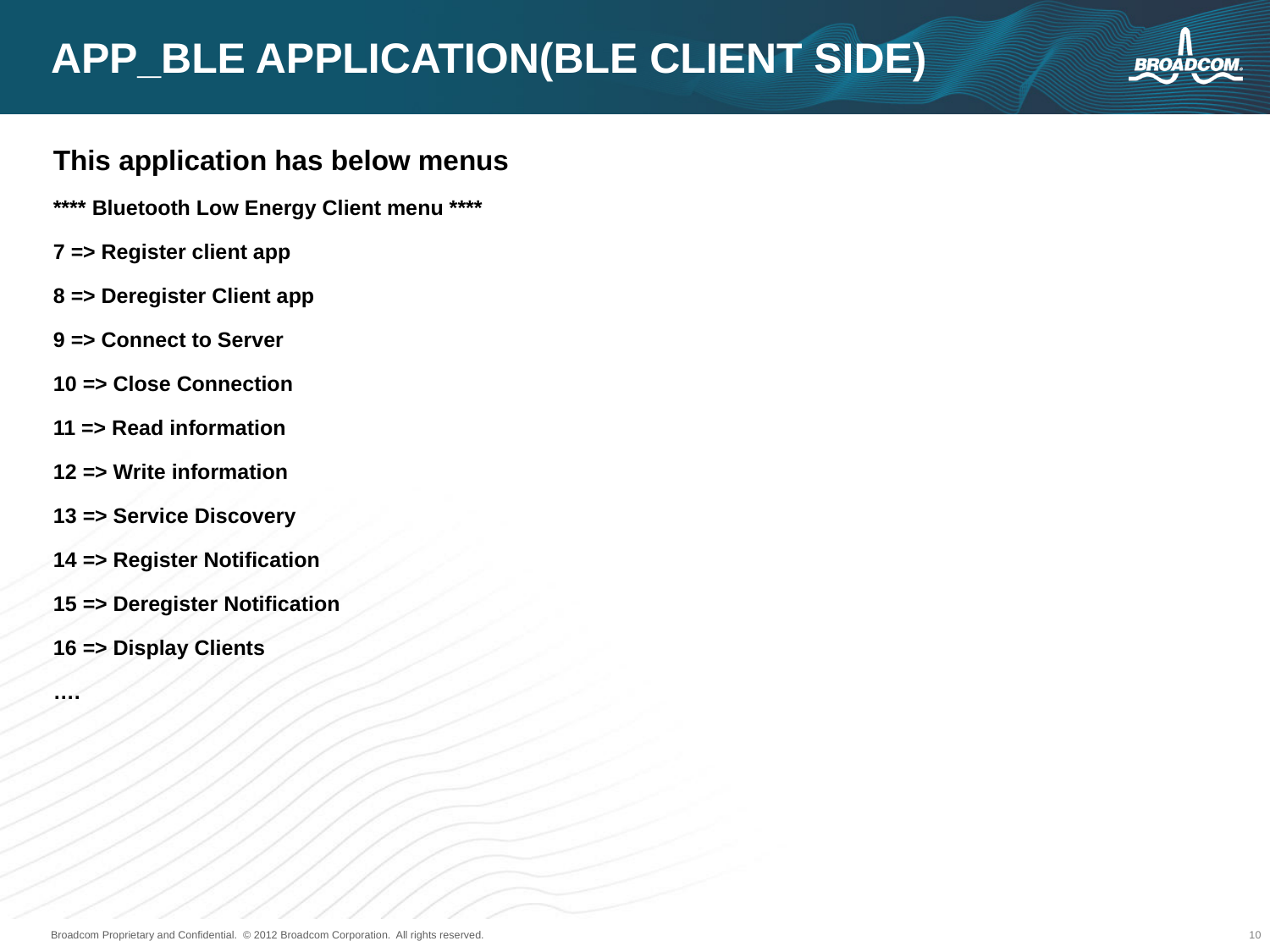

# App_ble application(BLE client side)
This application has below menus
**** Bluetooth Low Energy Client menu ****
7 => Register client app
8 => Deregister Client app
9 => Connect to Server
10 => Close Connection
11 => Read information
12 => Write information
13 => Service Discovery
14 => Register Notification
15 => Deregister Notification
16 => Display Clients
….